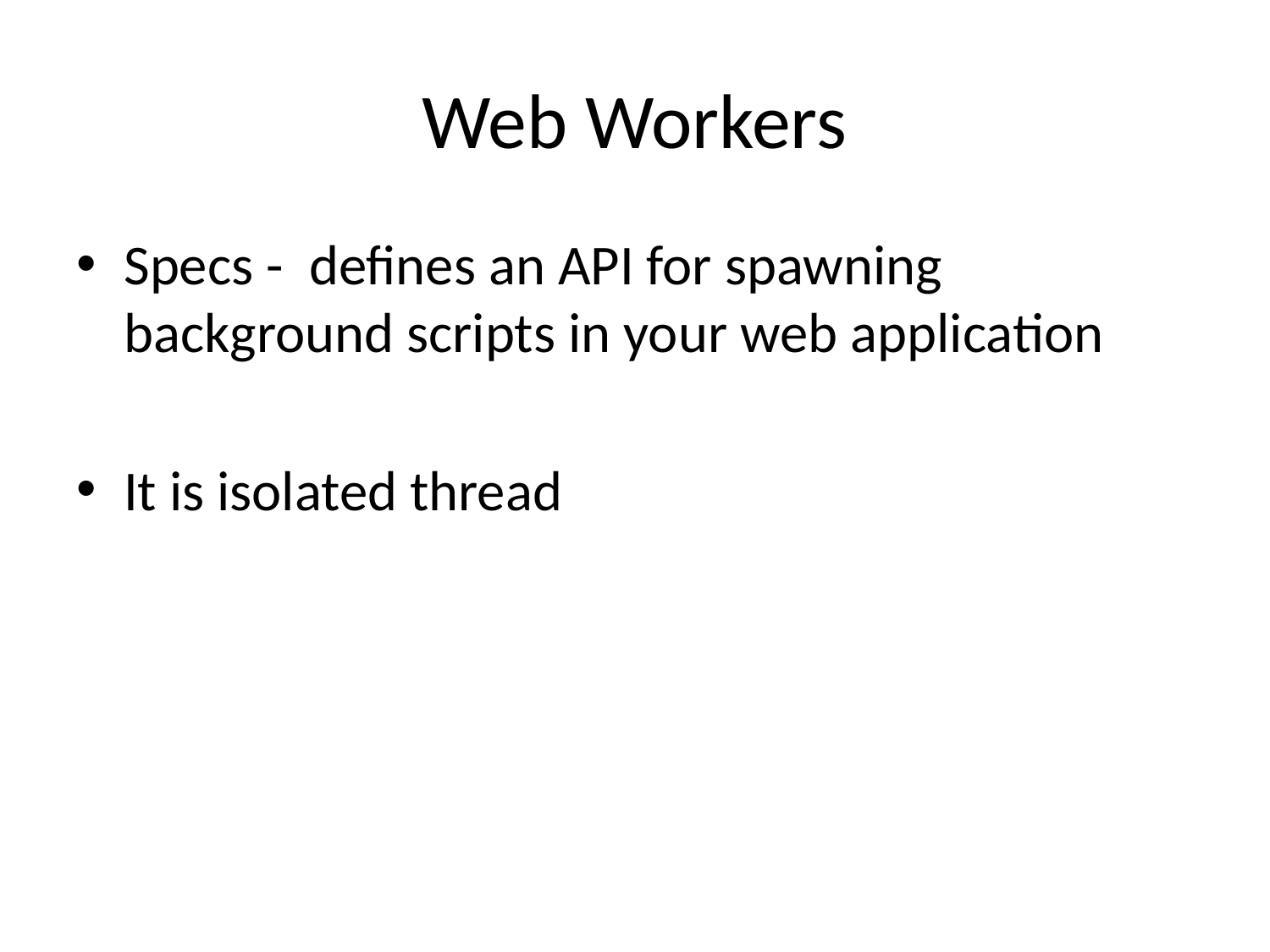

# Web Workers
Specs -  defines an API for spawning background scripts in your web application

It is isolated thread